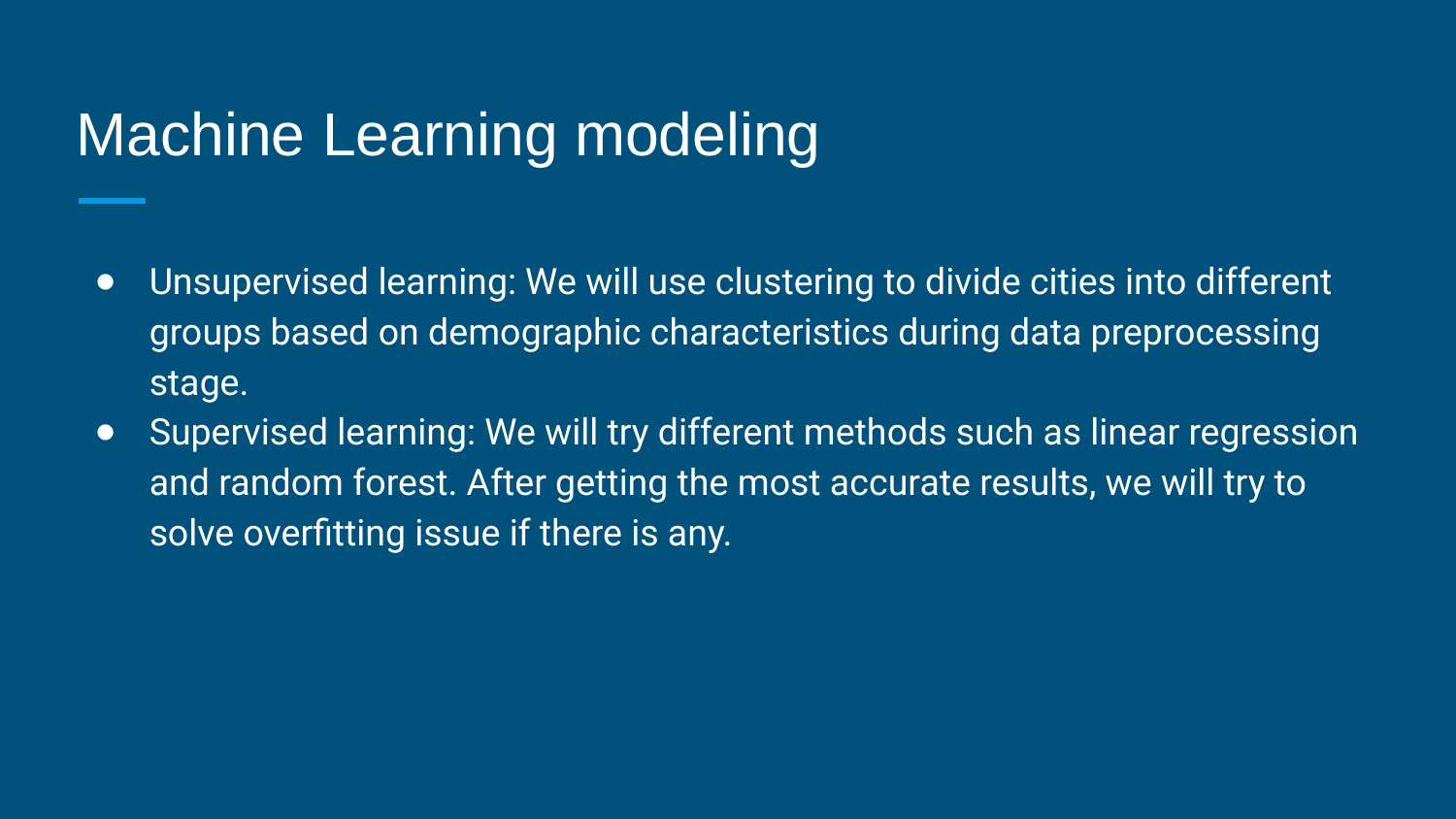

# Machine Learning modeling
Unsupervised learning: We will use clustering to divide cities into different groups based on demographic characteristics during data preprocessing stage.
Supervised learning: We will try different methods such as linear regression and random forest. After getting the most accurate results, we will try to solve overfitting issue if there is any.